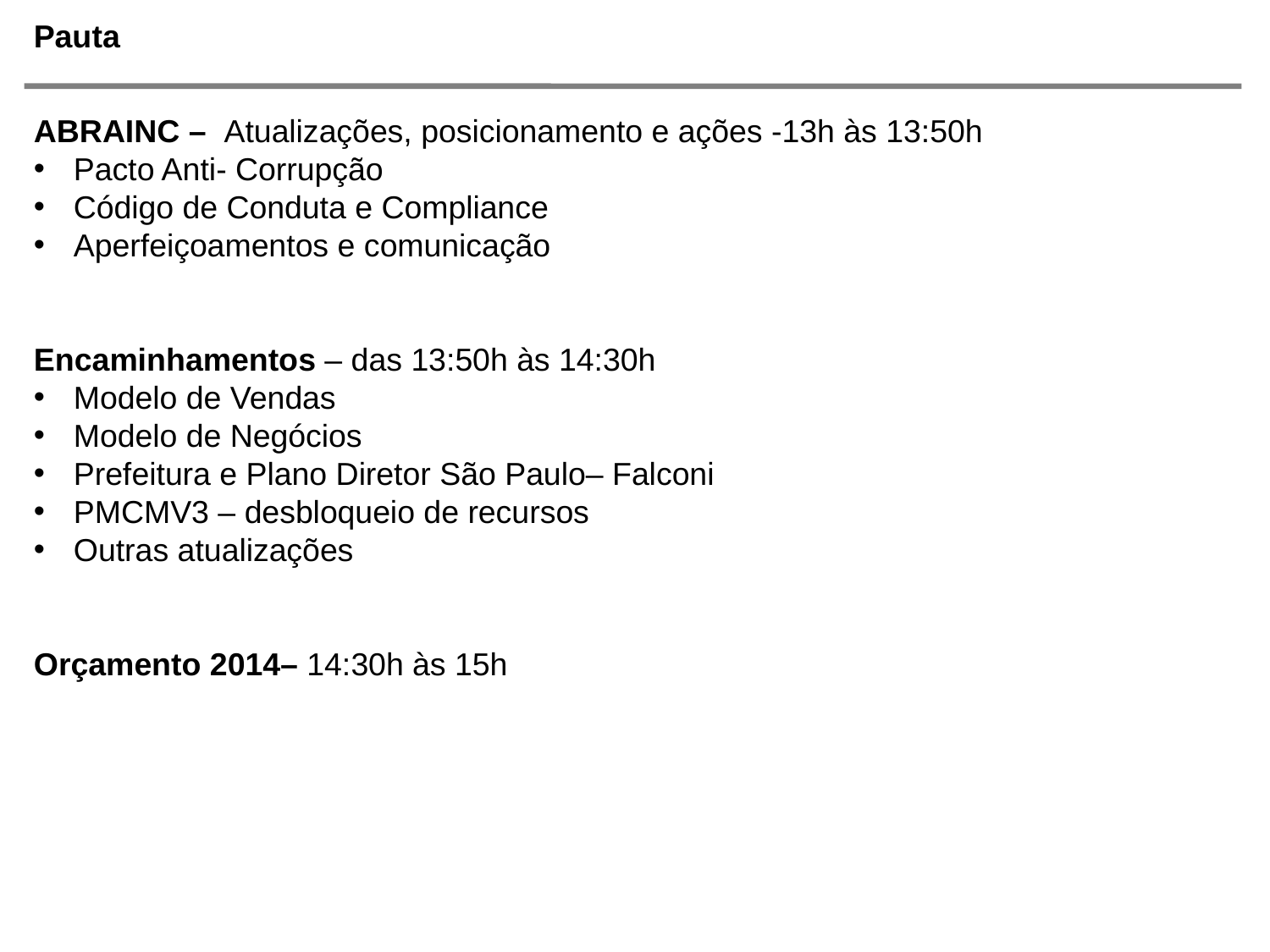

# Pauta

ABRAINC –  Atualizações, posicionamento e ações -13h às 13:50h
Pacto Anti- Corrupção
Código de Conduta e Compliance
Aperfeiçoamentos e comunicação

Encaminhamentos – das 13:50h às 14:30h
Modelo de Vendas
Modelo de Negócios
Prefeitura e Plano Diretor São Paulo– Falconi
PMCMV3 – desbloqueio de recursos
Outras atualizações

Orçamento 2014– 14:30h às 15h